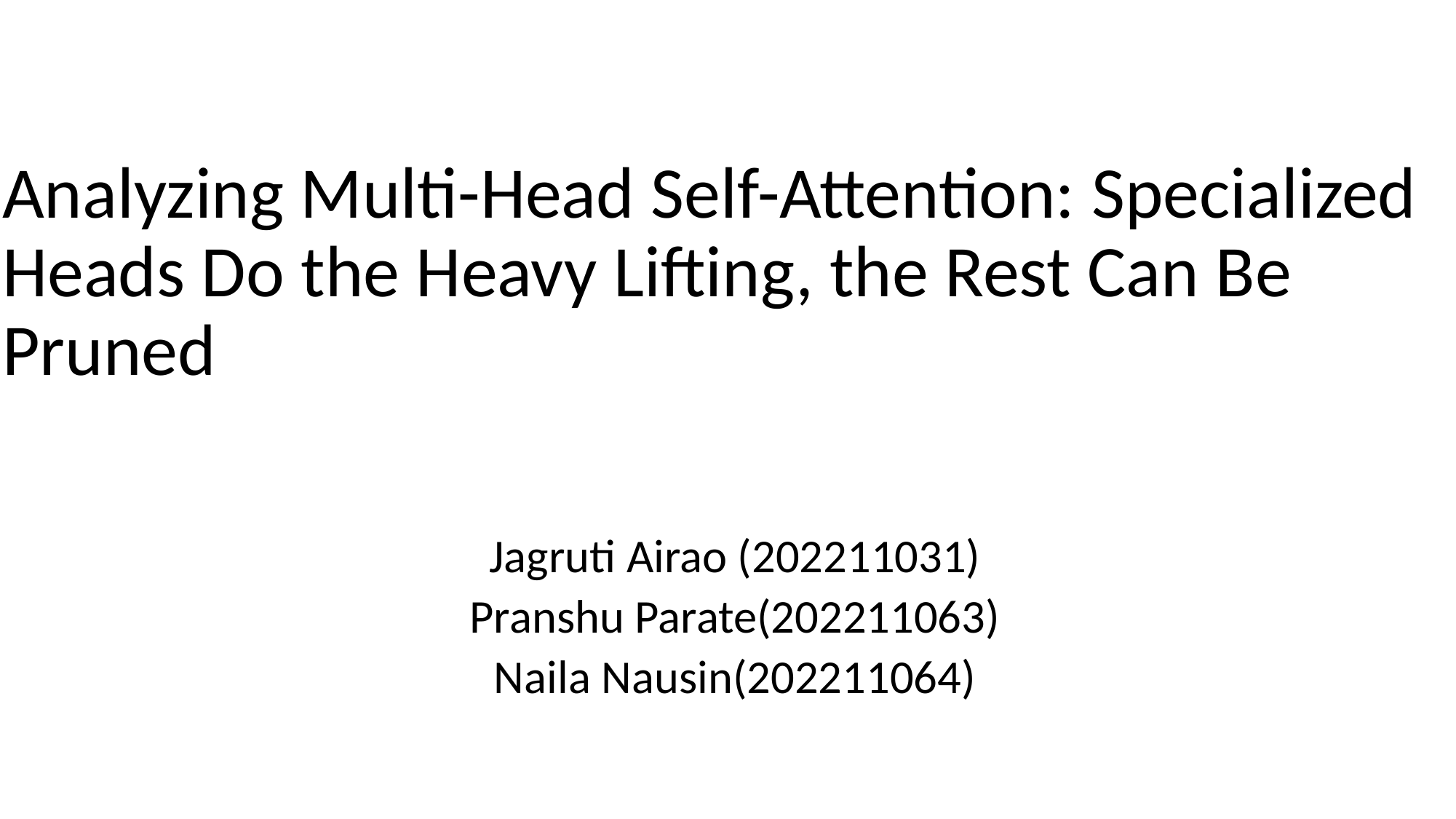

# Analyzing Multi-Head Self-Attention: Specialized Heads Do the Heavy Lifting, the Rest Can Be Pruned
Jagruti Airao (202211031)
Pranshu Parate(202211063)
Naila Nausin(202211064)